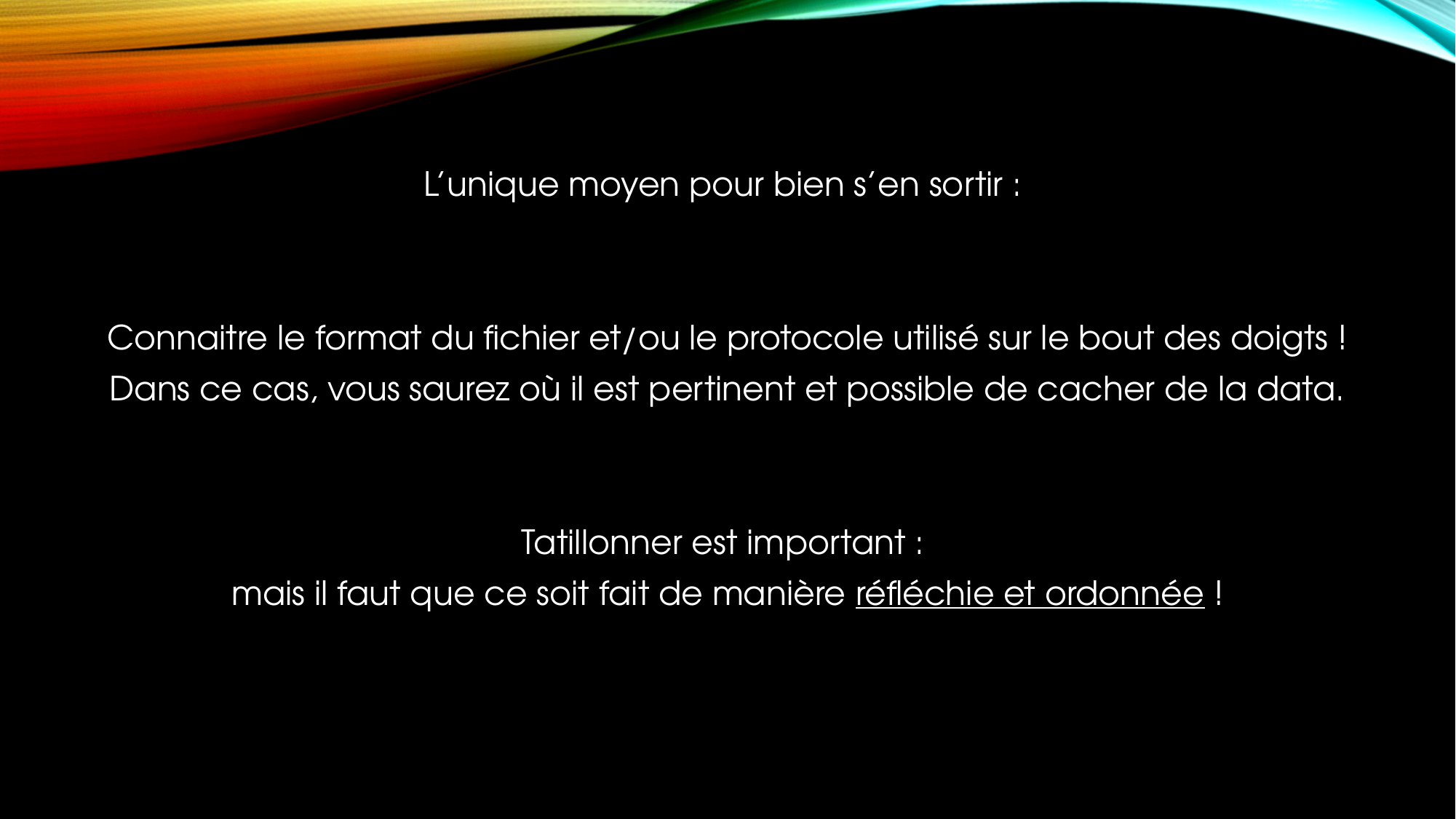

L’unique moyen pour bien s’en sortir :

Connaitre le format du fichier et/ou le protocole utilisé sur le bout des doigts !
Dans ce cas, vous saurez où il est pertinent et possible de cacher de la data.

Tatillonner est important :
mais il faut que ce soit fait de manière réfléchie et ordonnée !